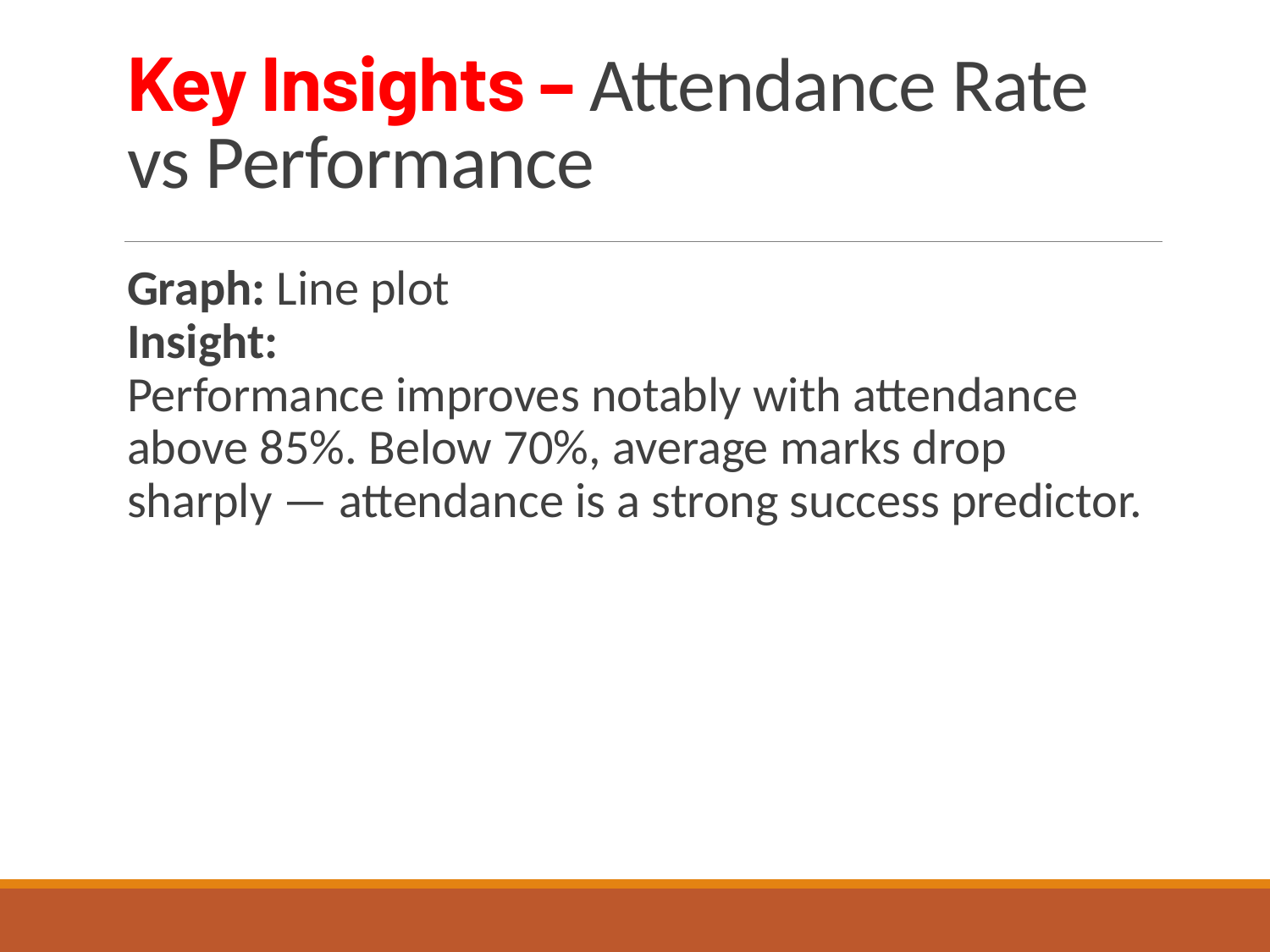

# Key Insights – Attendance Rate vs Performance
Graph: Line plot
Insight:
Performance improves notably with attendance above 85%. Below 70%, average marks drop sharply — attendance is a strong success predictor.